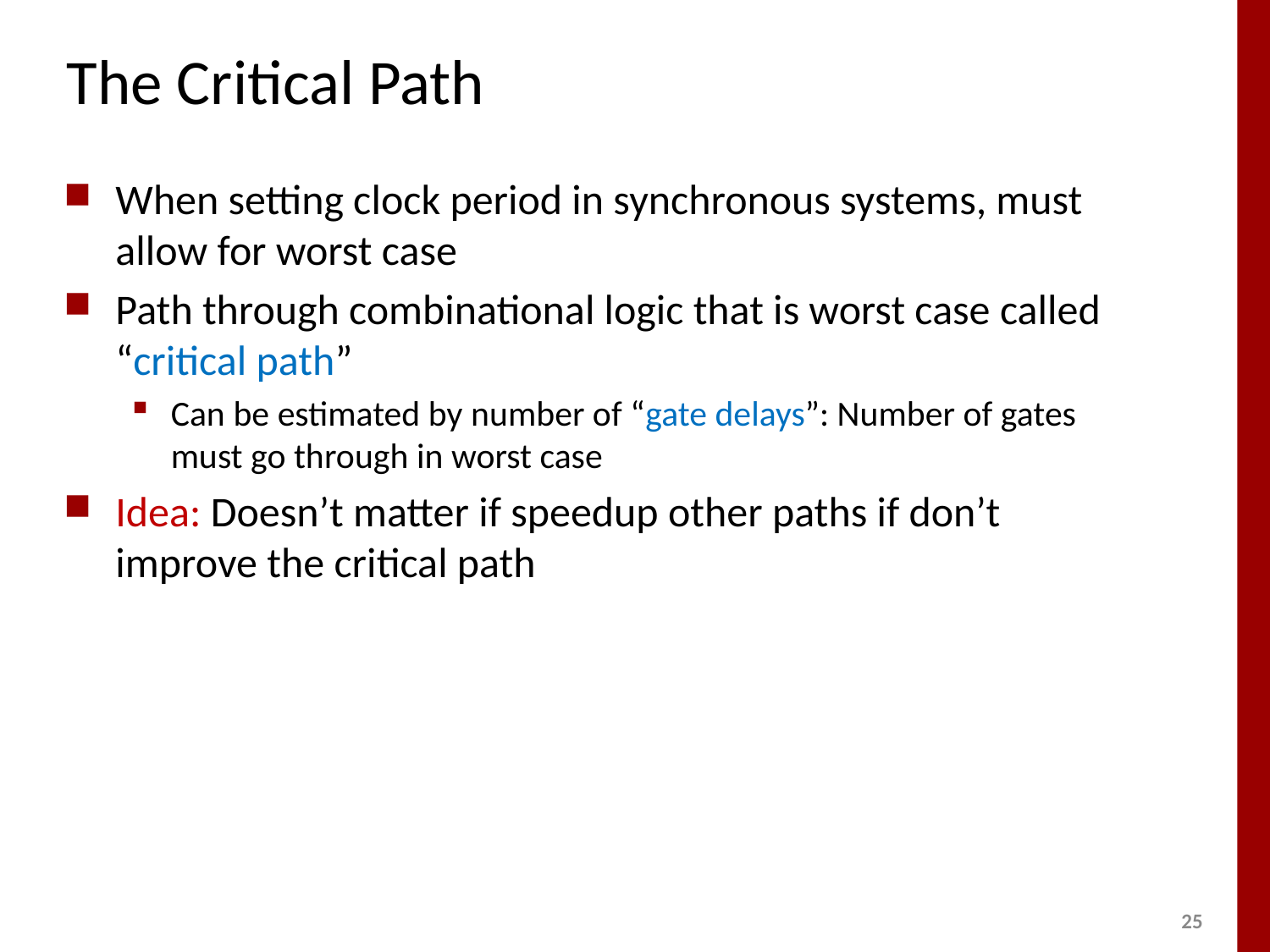

# The Critical Path
When setting clock period in synchronous systems, must allow for worst case
Path through combinational logic that is worst case called “critical path”
Can be estimated by number of “gate delays”: Number of gates must go through in worst case
Idea: Doesn’t matter if speedup other paths if don’t improve the critical path